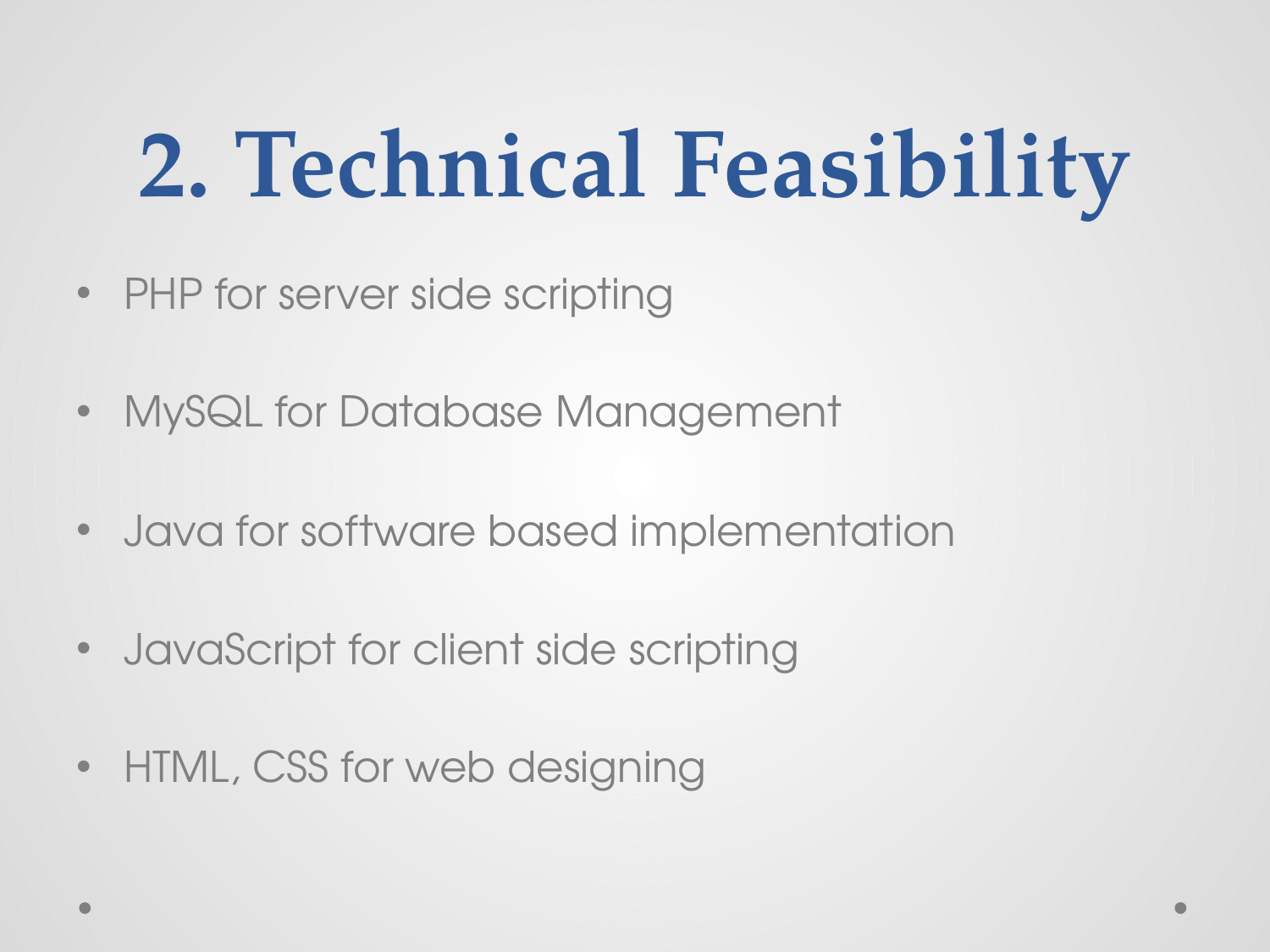

# 2. Technical Feasibility
PHP for server side scripting

MySQL for Database Management

Java for software based implementation

JavaScript for client side scripting

HTML, CSS for web designing